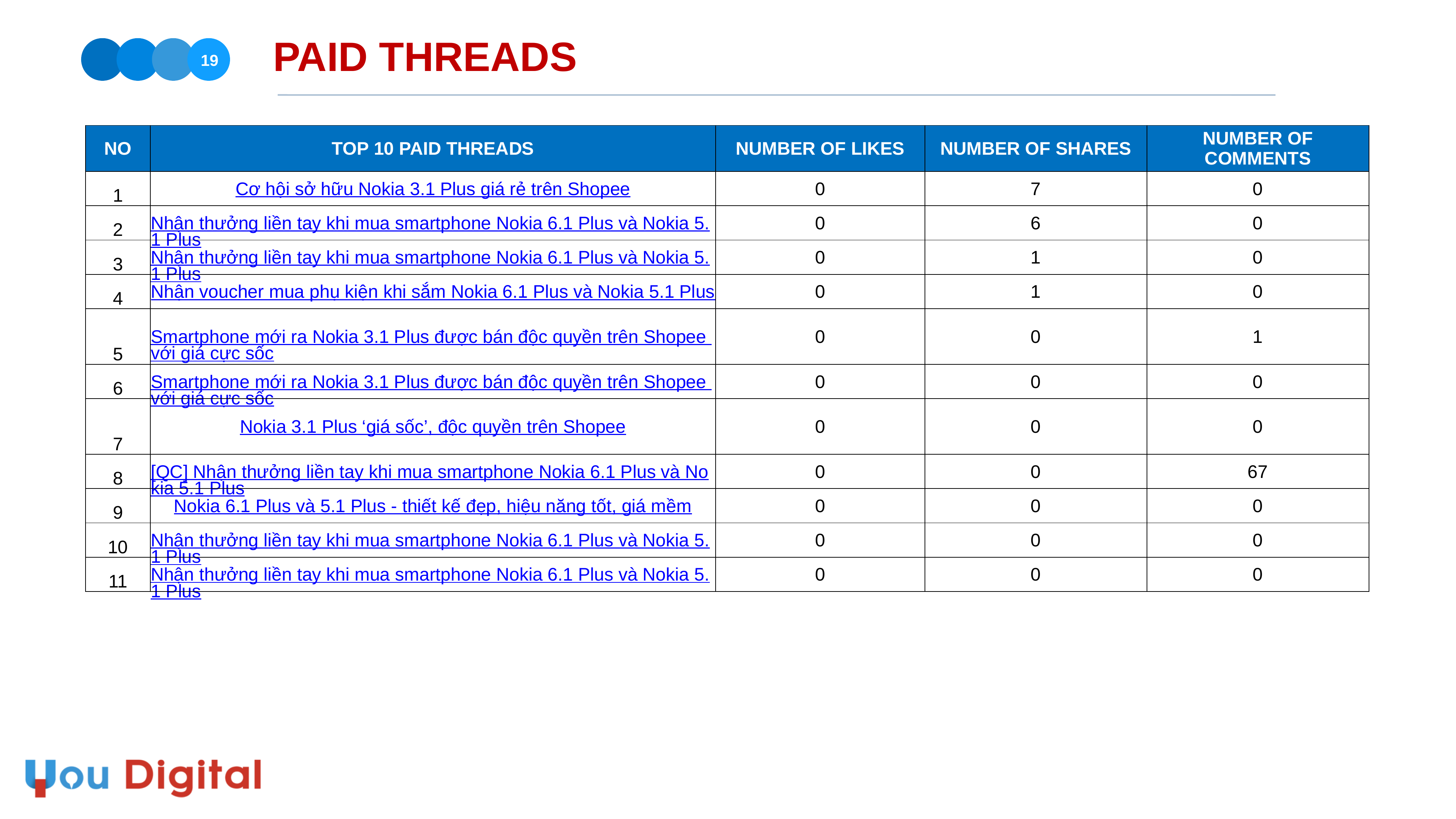

PAID THREADS
19
| NO | TOP 10 PAID THREADS | NUMBER OF LIKES | NUMBER OF SHARES | NUMBER OF COMMENTS |
| --- | --- | --- | --- | --- |
| 1 | Cơ hội sở hữu Nokia 3.1 Plus giá rẻ trên Shopee | 0 | 7 | 0 |
| 2 | Nhận thưởng liền tay khi mua smartphone Nokia 6.1 Plus và Nokia 5.1 Plus | 0 | 6 | 0 |
| 3 | Nhận thưởng liền tay khi mua smartphone Nokia 6.1 Plus và Nokia 5.1 Plus | 0 | 1 | 0 |
| 4 | Nhận voucher mua phụ kiện khi sắm Nokia 6.1 Plus và Nokia 5.1 Plus | 0 | 1 | 0 |
| 5 | Smartphone mới ra Nokia 3.1 Plus được bán độc quyền trên Shopee với giá cực sốc | 0 | 0 | 1 |
| 6 | Smartphone mới ra Nokia 3.1 Plus được bán độc quyền trên Shopee với giá cực sốc | 0 | 0 | 0 |
| 7 | Nokia 3.1 Plus ‘giá sốc’, độc quyền trên Shopee | 0 | 0 | 0 |
| 8 | [QC] Nhận thưởng liền tay khi mua smartphone Nokia 6.1 Plus và Nokia 5.1 Plus | 0 | 0 | 67 |
| 9 | Nokia 6.1 Plus và 5.1 Plus - thiết kế đẹp, hiệu năng tốt, giá mềm | 0 | 0 | 0 |
| 10 | Nhận thưởng liền tay khi mua smartphone Nokia 6.1 Plus và Nokia 5.1 Plus | 0 | 0 | 0 |
| 11 | Nhận thưởng liền tay khi mua smartphone Nokia 6.1 Plus và Nokia 5.1 Plus | 0 | 0 | 0 |